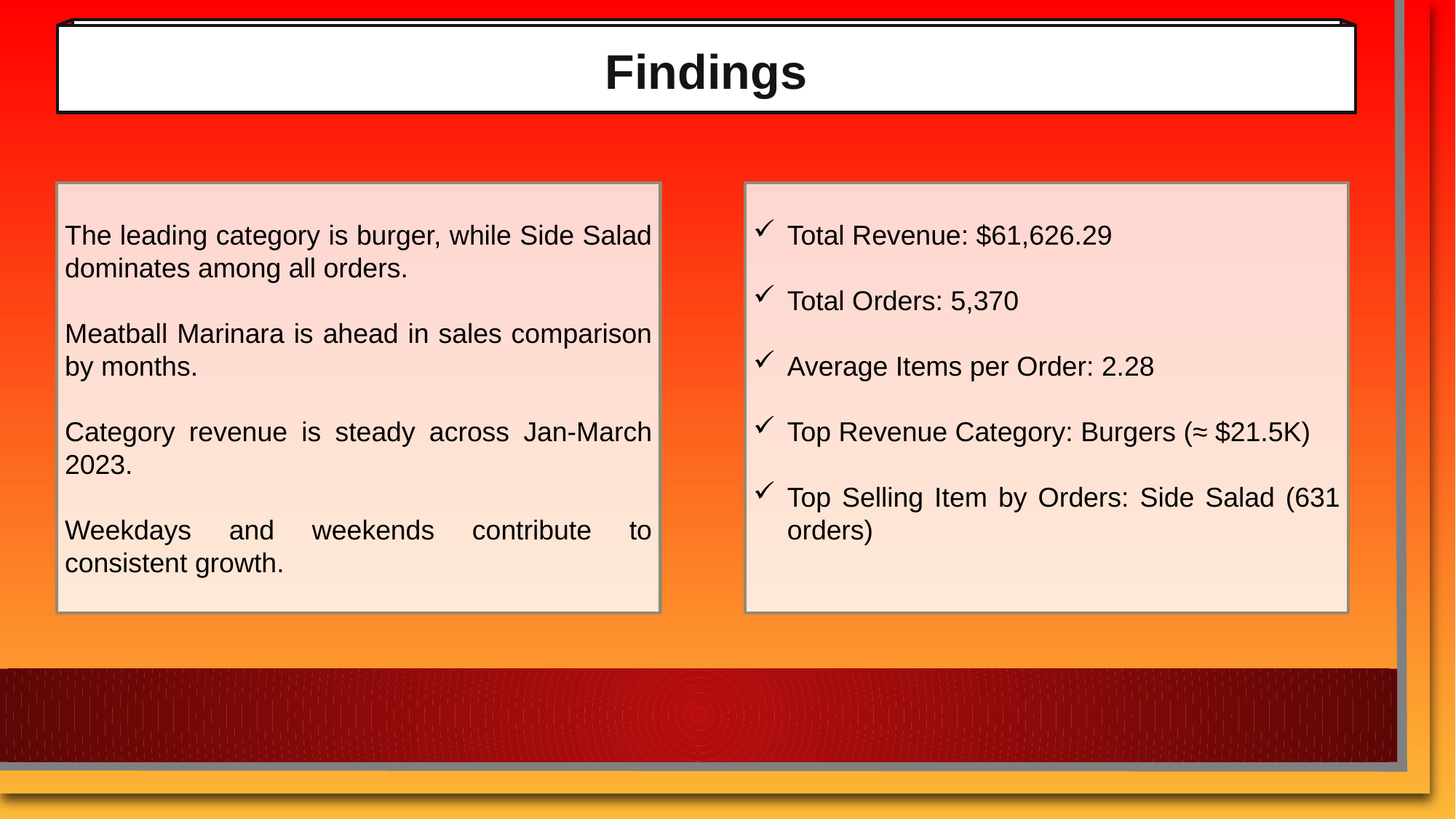

Findings
The leading category is burger, while Side Salad dominates among all orders.

Meatball Marinara is ahead in sales comparison by months.

Category revenue is steady across Jan-March 2023.

Weekdays and weekends contribute to consistent growth.
Total Revenue: $61,626.29

Total Orders: 5,370

Average Items per Order: 2.28

Top Revenue Category: Burgers (≈ $21.5K)

Top Selling Item by Orders: Side Salad (631 orders)